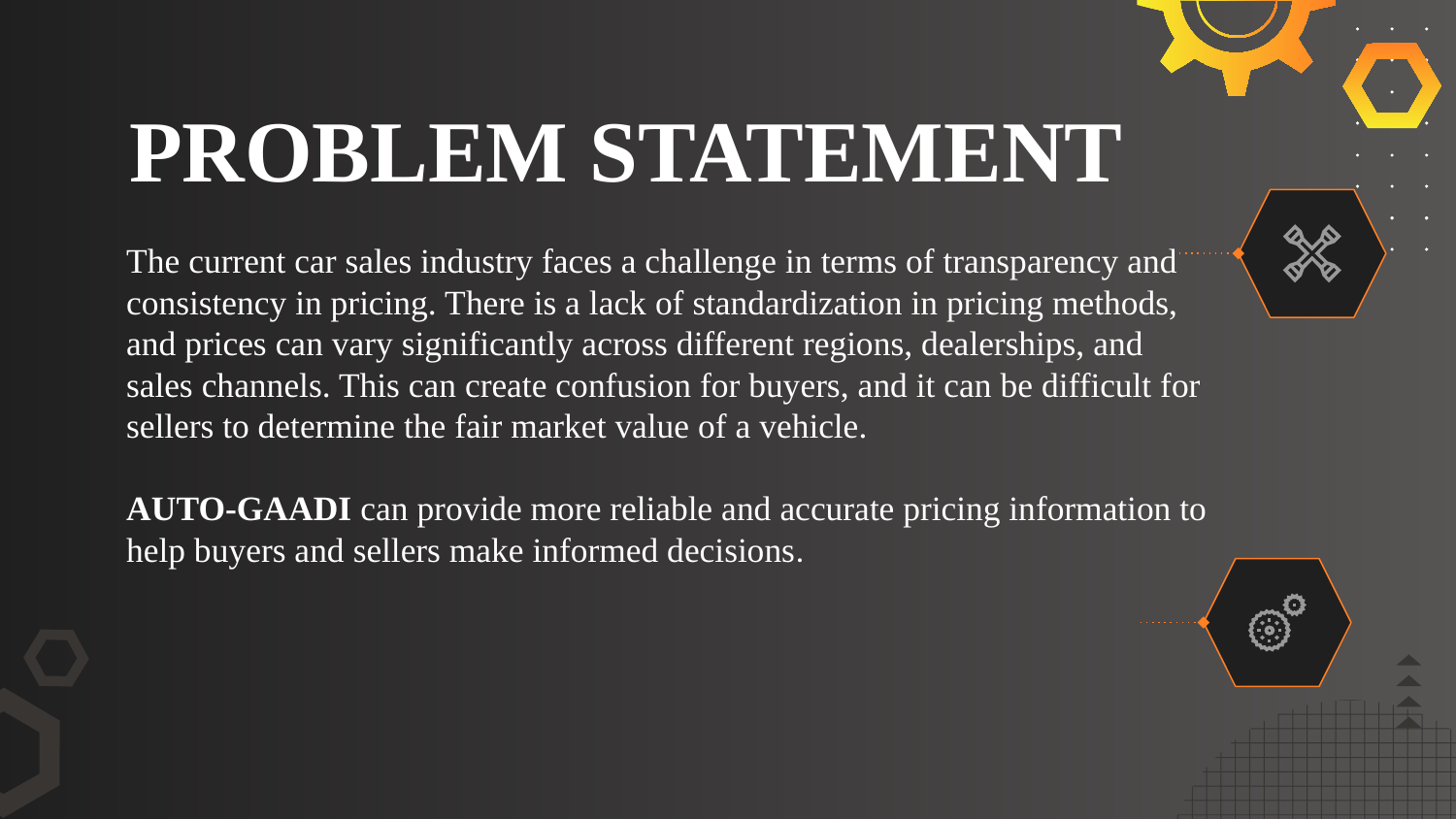

# PROBLEM STATEMENT

The current car sales industry faces a challenge in terms of transparency and consistency in pricing. There is a lack of standardization in pricing methods, and prices can vary significantly across different regions, dealerships, and sales channels. This can create confusion for buyers, and it can be difficult for sellers to determine the fair market value of a vehicle.

AUTO-GAADI can provide more reliable and accurate pricing information to help buyers and sellers make informed decisions.